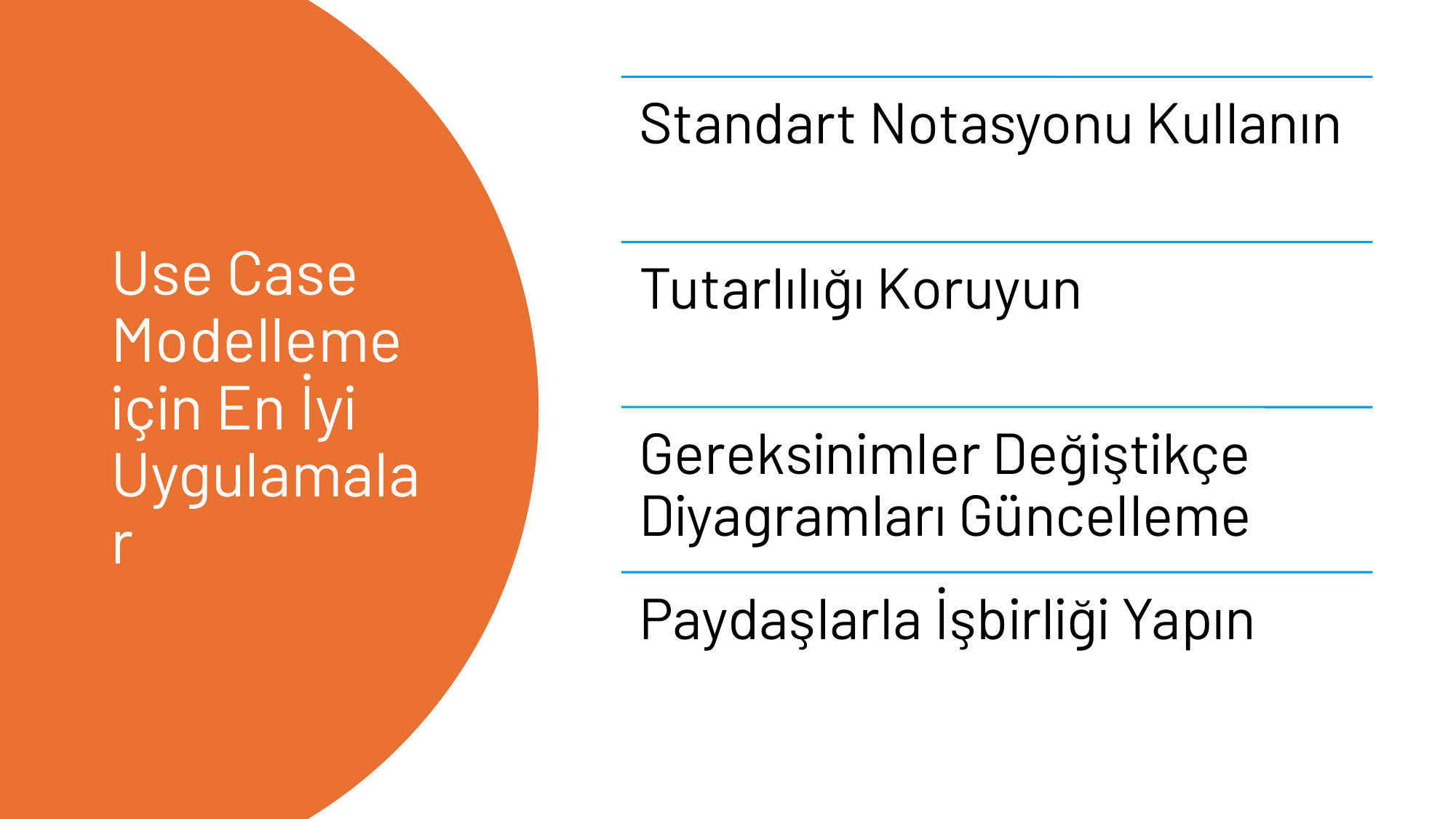

Standart Notasyonu Kullanın
Tutarlılığı Koruyun
Gereksinimler Değiştikçe Diyagramları Güncelleme
Paydaşlarla İşbirliği Yapın
# Use Case Modelleme için En İyi Uygulamalar